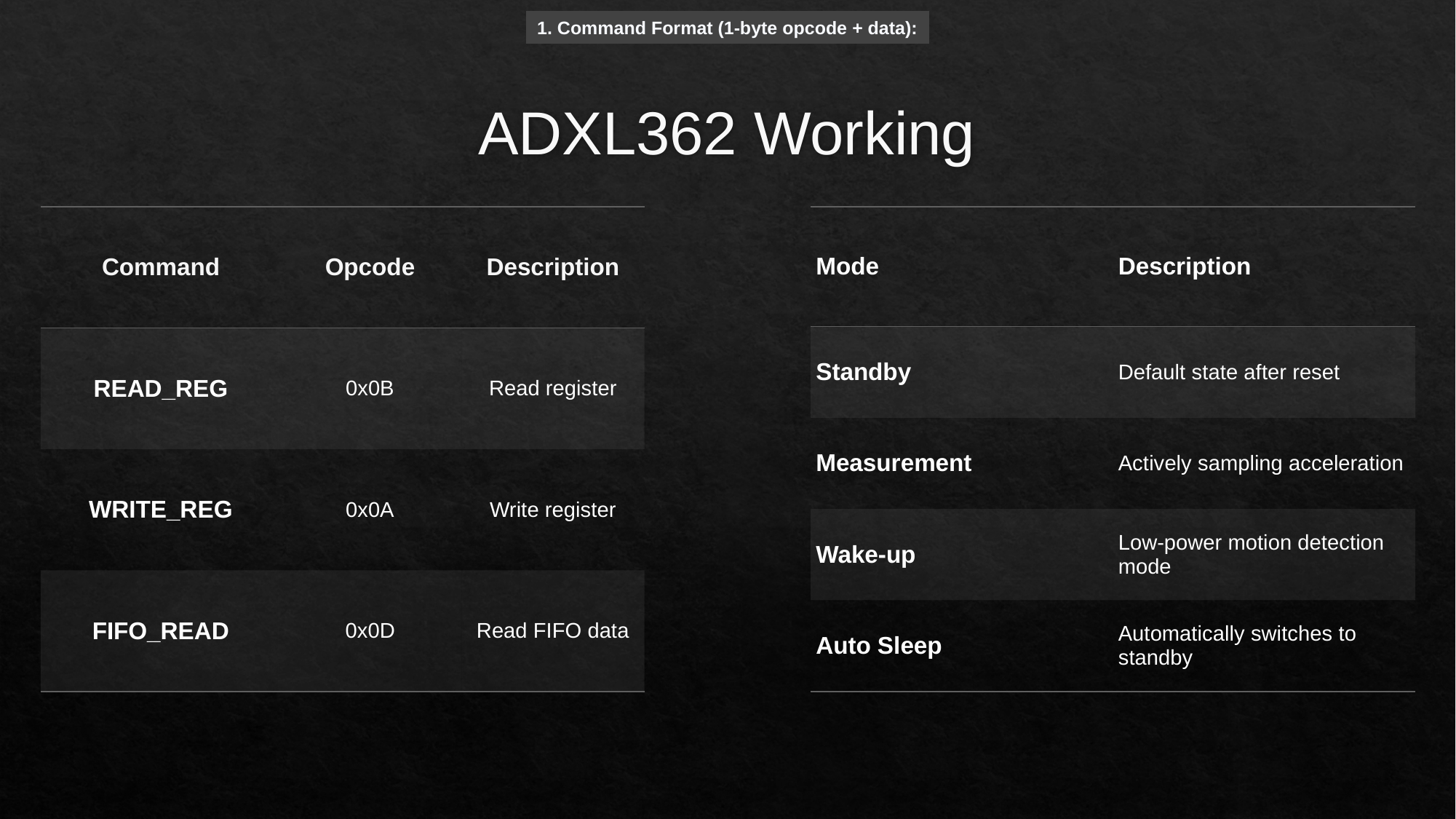

1. Command Format (1-byte opcode + data):
# ADXL362 Working
| Command | Opcode | Description |
| --- | --- | --- |
| READ\_REG | 0x0B | Read register |
| WRITE\_REG | 0x0A | Write register |
| FIFO\_READ | 0x0D | Read FIFO data |
| Mode | Description |
| --- | --- |
| Standby | Default state after reset |
| Measurement | Actively sampling acceleration |
| Wake-up | Low-power motion detection mode |
| Auto Sleep | Automatically switches to standby |